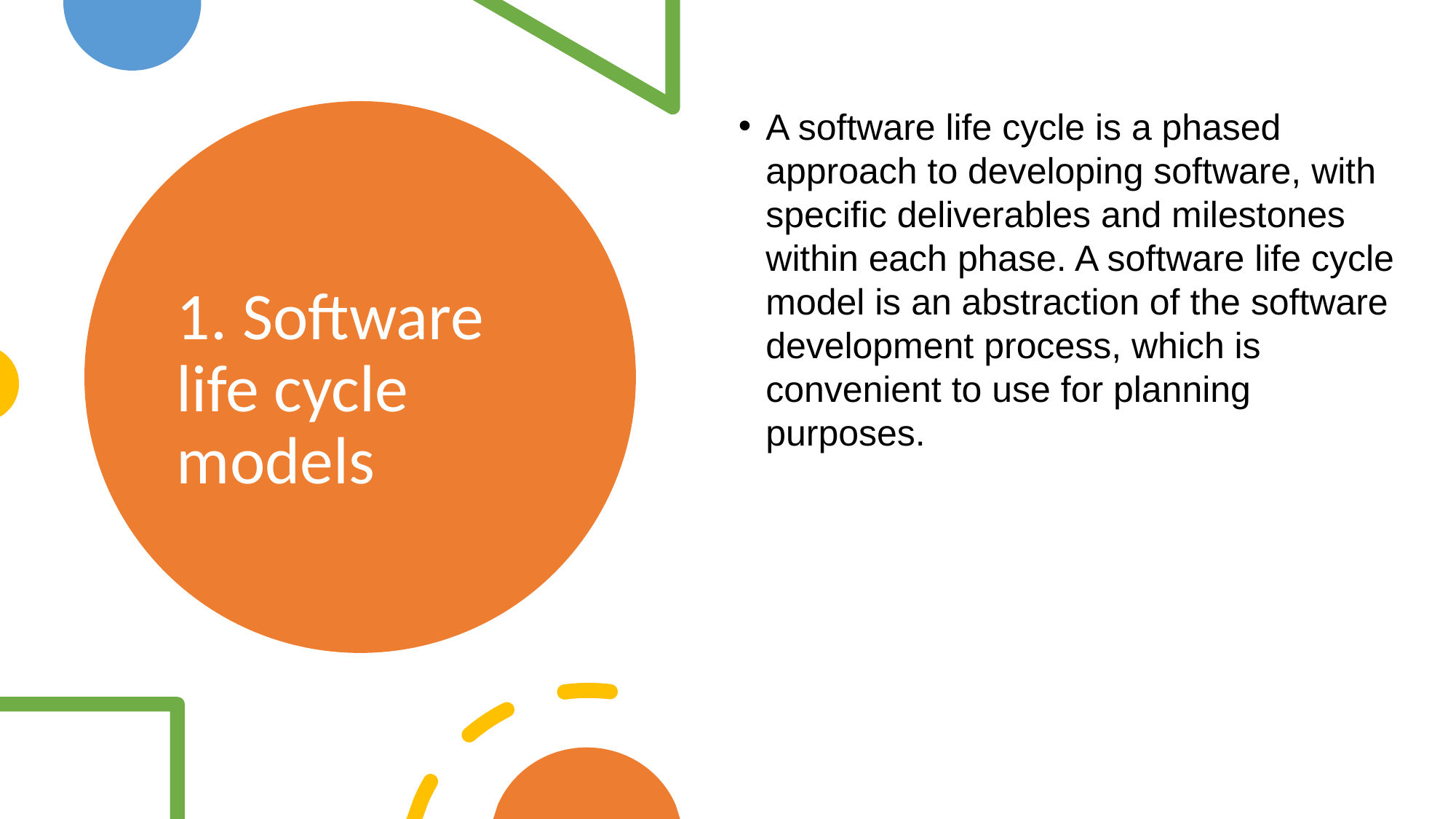

A software life cycle is a phased approach to developing software, with specific deliverables and milestones within each phase. A software life cycle model is an abstraction of the software development process, which is convenient to use for planning purposes.

# 1. Software life cycle models